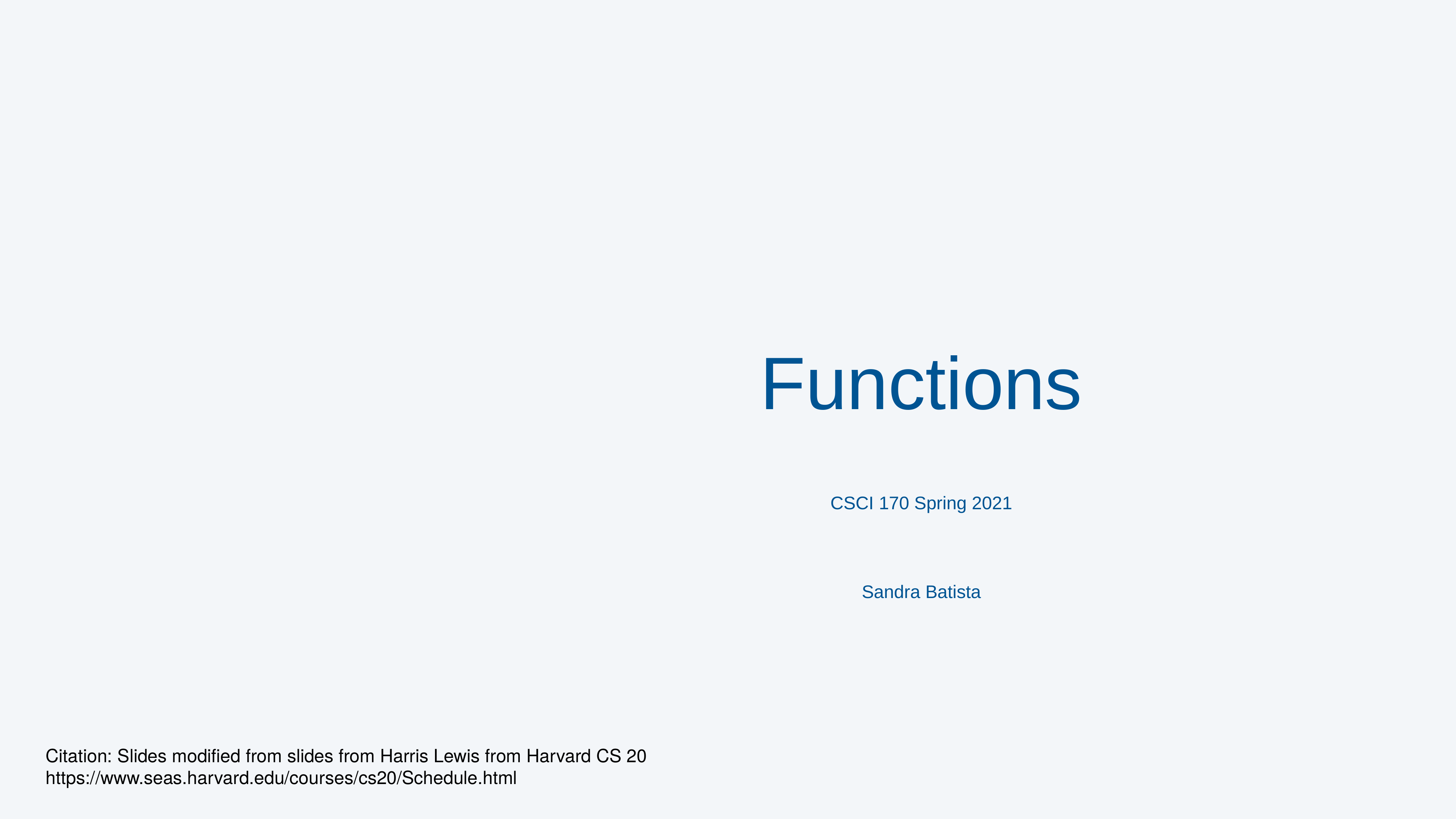

# Functions CSCI 170 Spring 2021 Sandra Batista
Citation: Slides modified from slides from Harris Lewis from Harvard CS 20
https://www.seas.harvard.edu/courses/cs20/Schedule.html